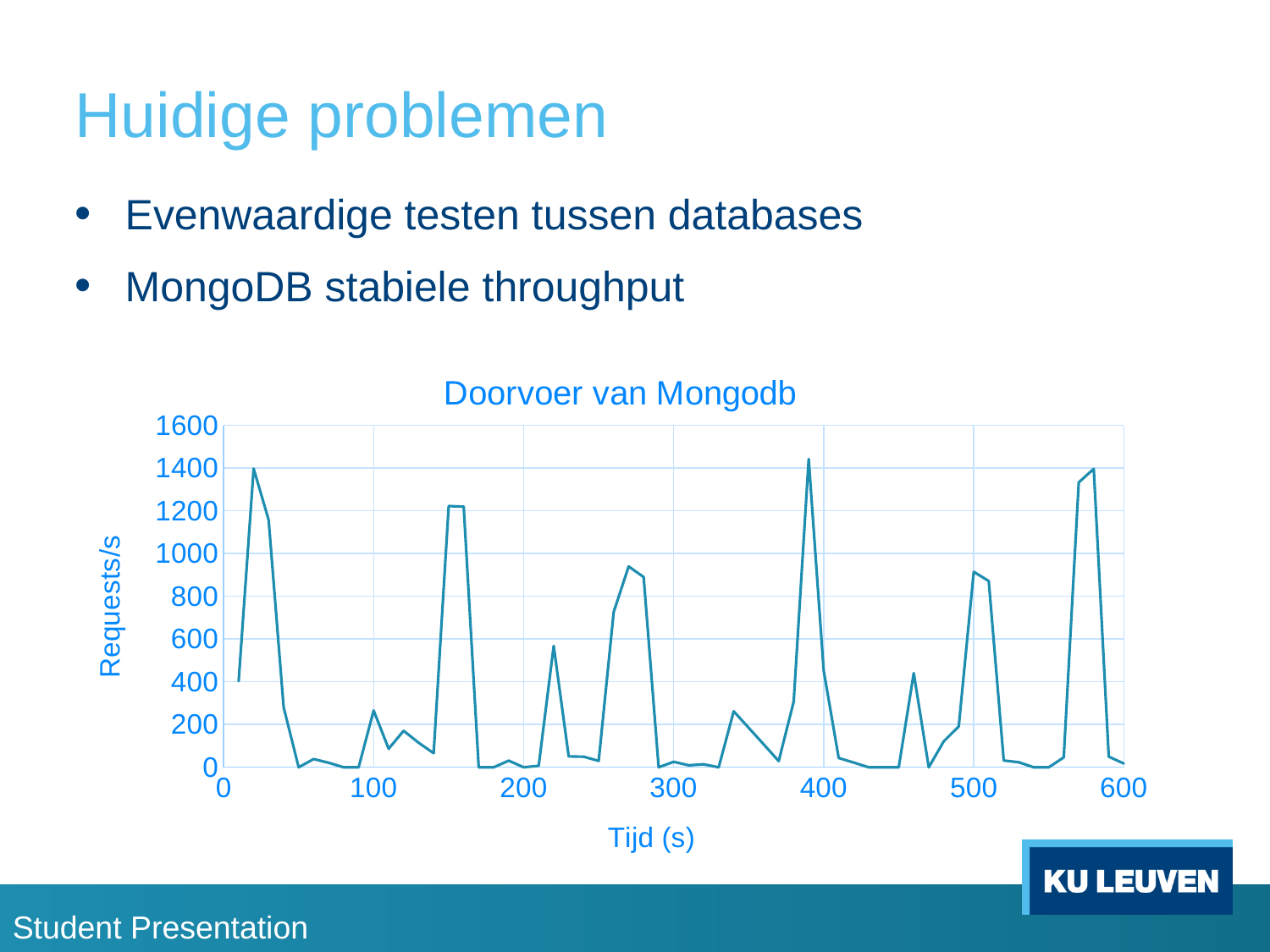

# Huidige problemen
Evenwaardige testen tussen databases
MongoDB stabiele throughput

### Chart: Doorvoer van Mongodb

| Category |  |
|---|---|